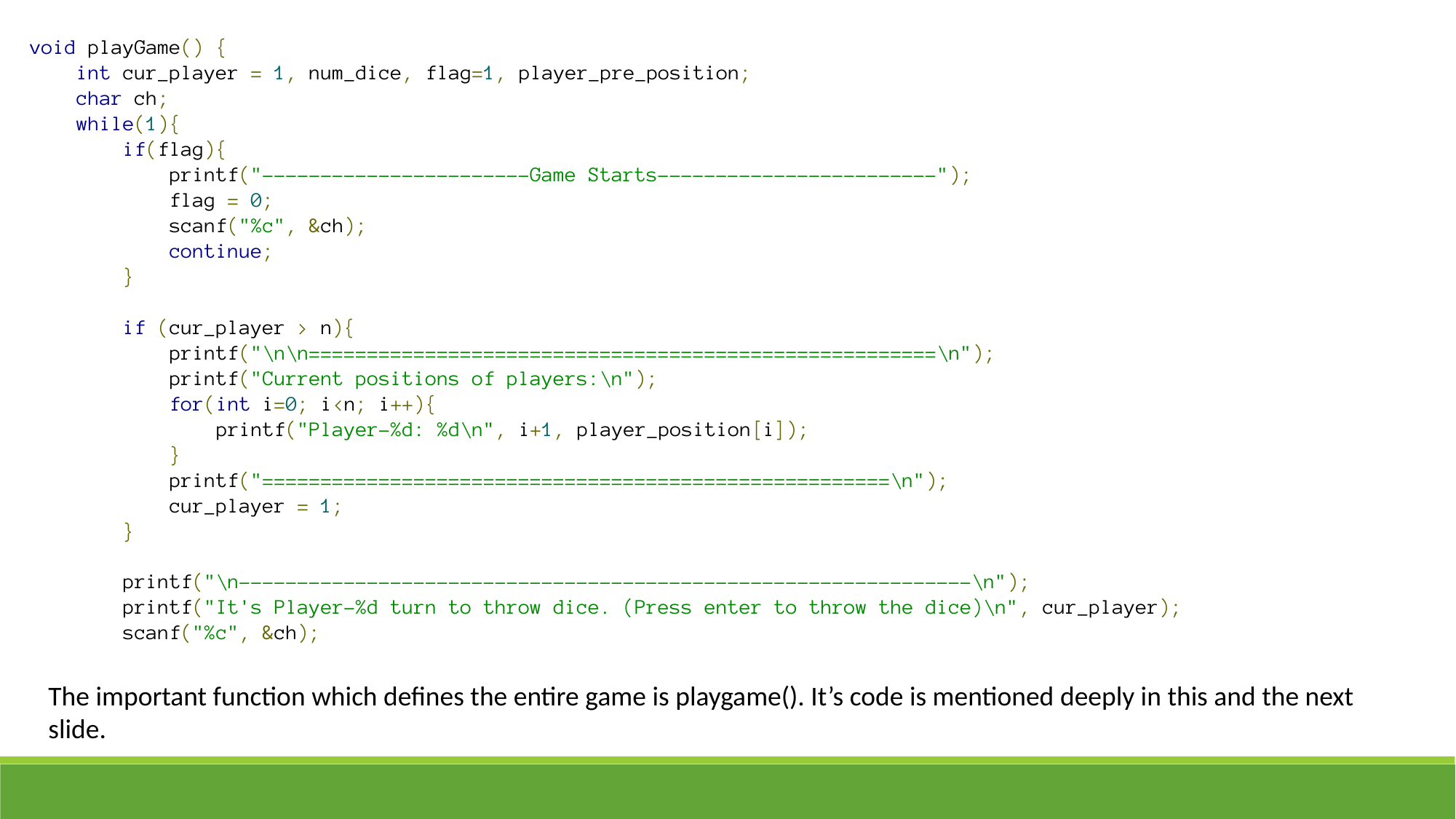

void playGame() {
    int cur_player = 1, num_dice, flag=1, player_pre_position;
    char ch;
    while(1){
        if(flag){
            printf("-----------------------Game Starts------------------------");
            flag = 0;
            scanf("%c", &ch);
            continue;
        }

        if (cur_player > n){
            printf("\n\n======================================================\n");
            printf("Current positions of players:\n");
            for(int i=0; i<n; i++){
                printf("Player-%d: %d\n", i+1, player_position[i]);
            }
            printf("======================================================\n");
            cur_player = 1;
        }

        printf("\n---------------------------------------------------------------\n");
        printf("It's Player-%d turn to throw dice. (Press enter to throw the dice)\n", cur_player);
        scanf("%c", &ch);
The important function which defines the entire game is playgame(). It’s code is mentioned deeply in this and the next slide.